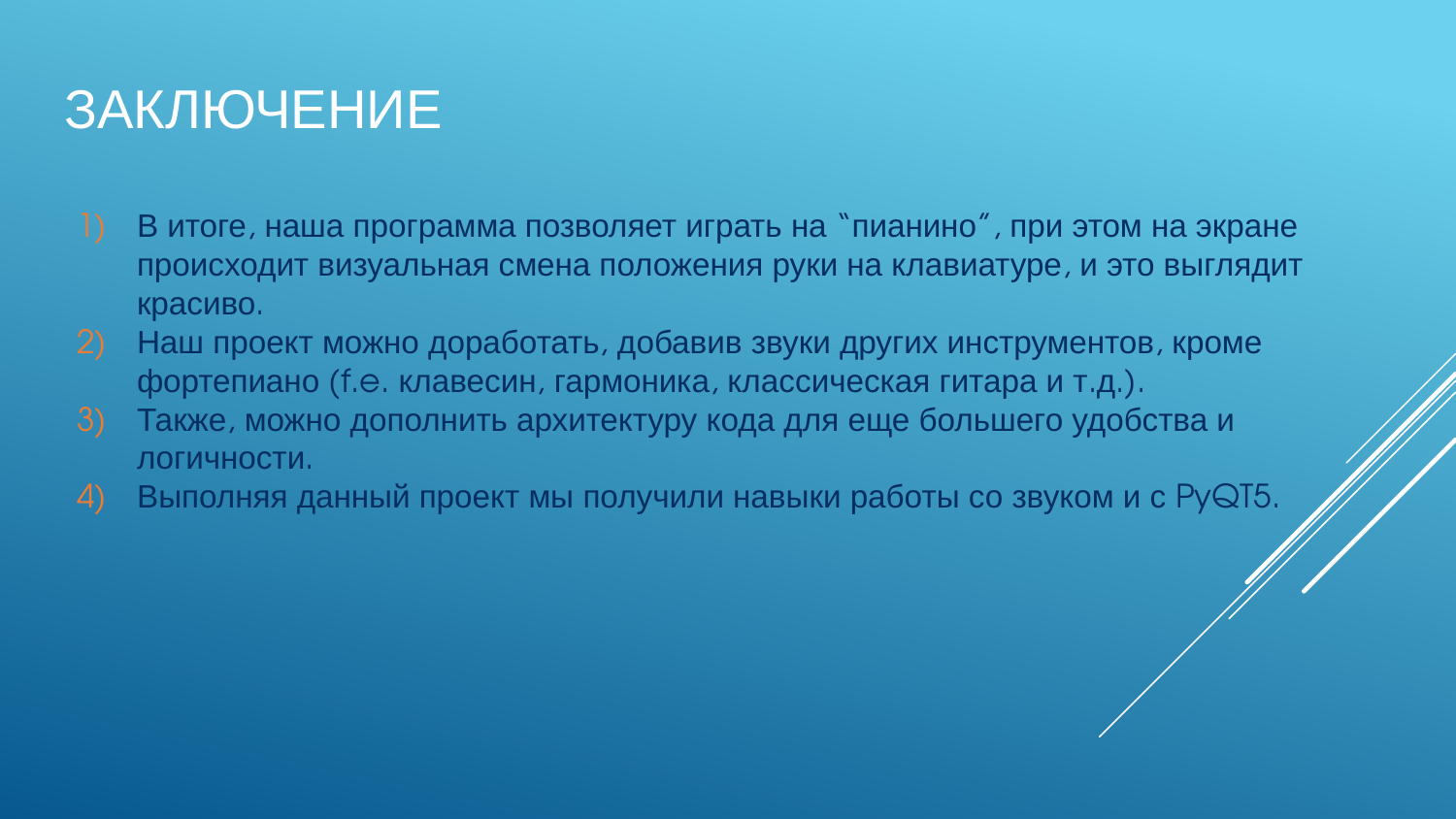

# Заключение
В итоге, наша программа позволяет играть на “пианино”, при этом на экране происходит визуальная смена положения руки на клавиатуре, и это выглядит красиво.
Наш проект можно доработать, добавив звуки других инструментов, кроме фортепиано (f.e. клавесин, гармоника, классическая гитара и т.д.).
Также, можно дополнить архитектуру кода для еще большего удобства и логичности.
Выполняя данный проект мы получили навыки работы со звуком и с PyQT5.